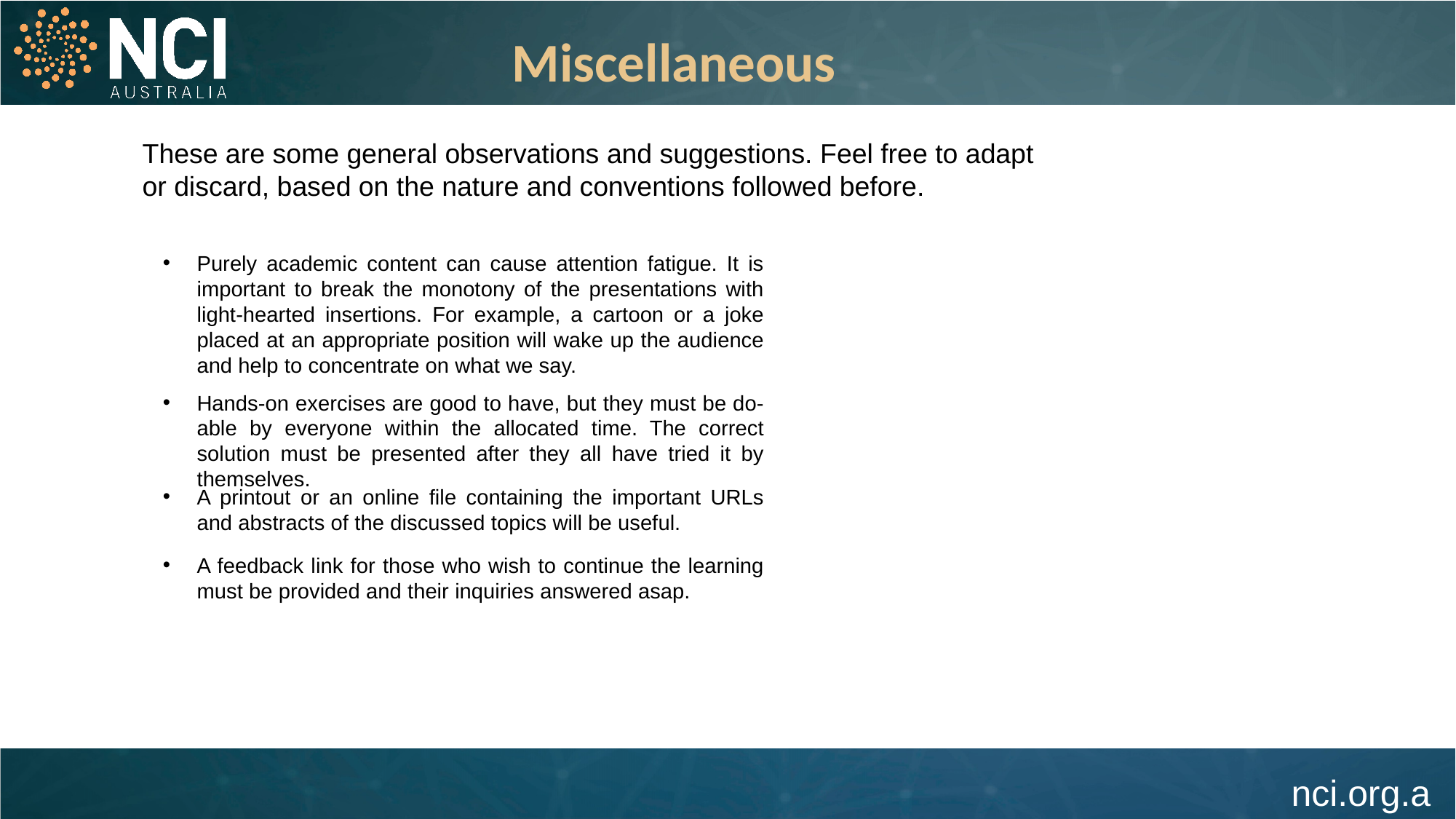

Miscellaneous
These are some general observations and suggestions. Feel free to adapt or discard, based on the nature and conventions followed before.
Purely academic content can cause attention fatigue. It is important to break the monotony of the presentations with light-hearted insertions. For example, a cartoon or a joke placed at an appropriate position will wake up the audience and help to concentrate on what we say.
Hands-on exercises are good to have, but they must be do-able by everyone within the allocated time. The correct solution must be presented after they all have tried it by themselves.
A printout or an online file containing the important URLs and abstracts of the discussed topics will be useful.
A feedback link for those who wish to continue the learning must be provided and their inquiries answered asap.